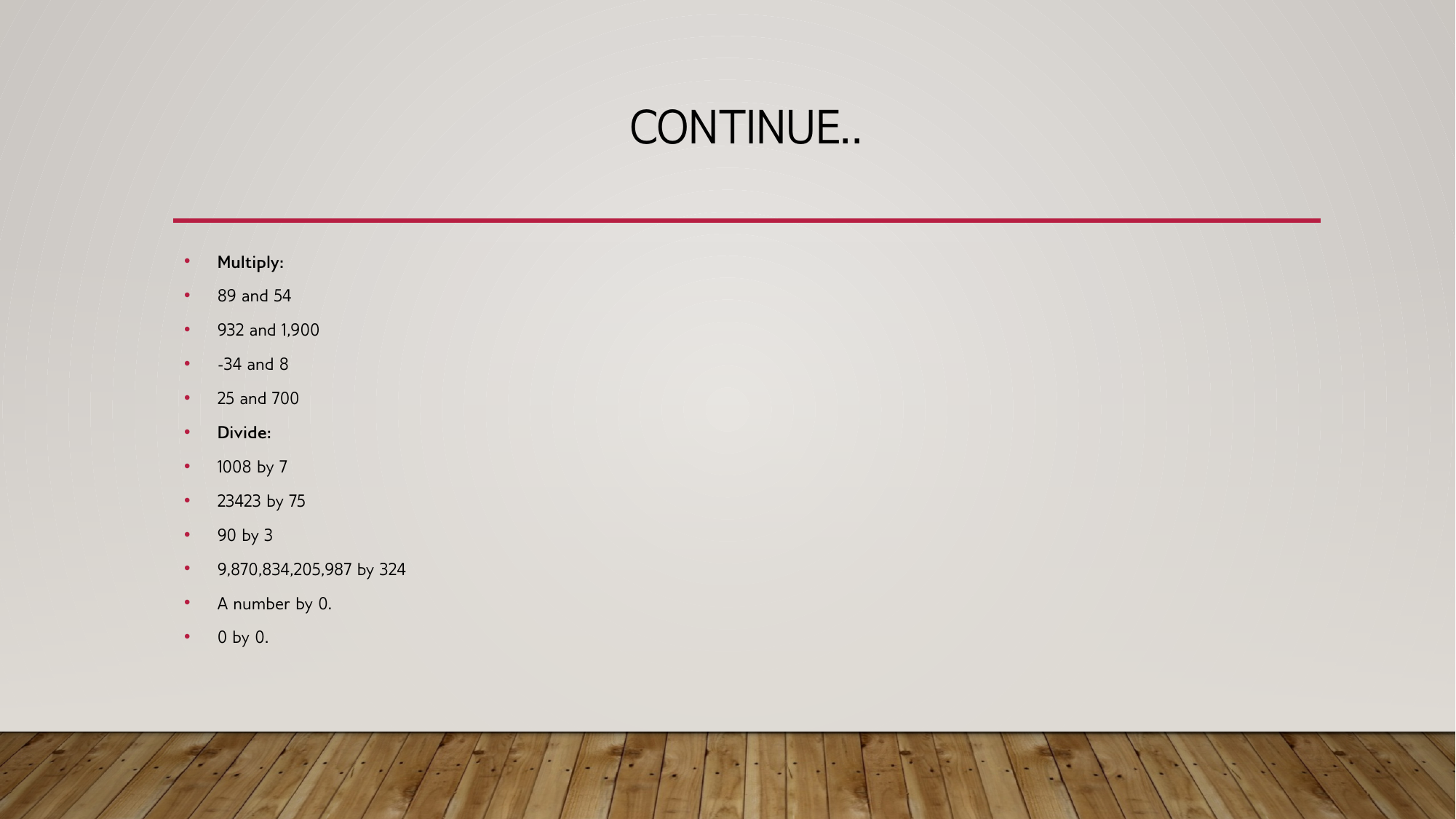

# Continue..
Multiply:
89 and 54
932 and 1,900
-34 and 8
25 and 700
Divide:
1008 by 7
23423 by 75
90 by 3
9,870,834,205,987 by 324
A number by 0.
0 by 0.